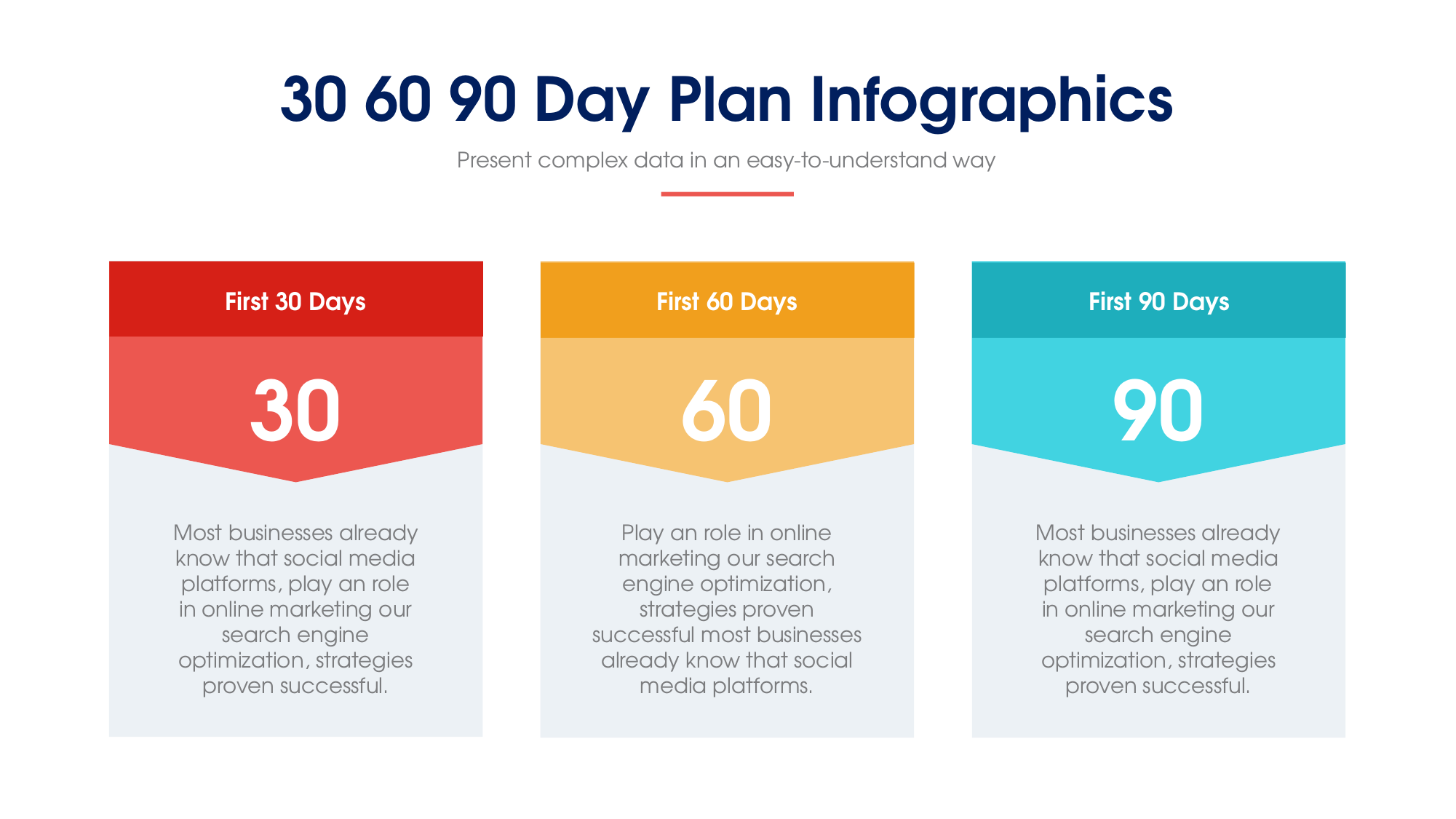

30 60 90 Day Plan Infographics
Present complex data in an easy-to-understand way

First 30 Days
First 60 Days
First 90 Days
30
60
90
Most businesses already know that social media platforms, play an role in online marketing our search engine optimization, strategies proven successful.
Play an role in online marketing our search engine optimization, strategies proven successful most businesses already know that social media platforms.
Most businesses already know that social media platforms, play an role in online marketing our search engine optimization, strategies proven successful.